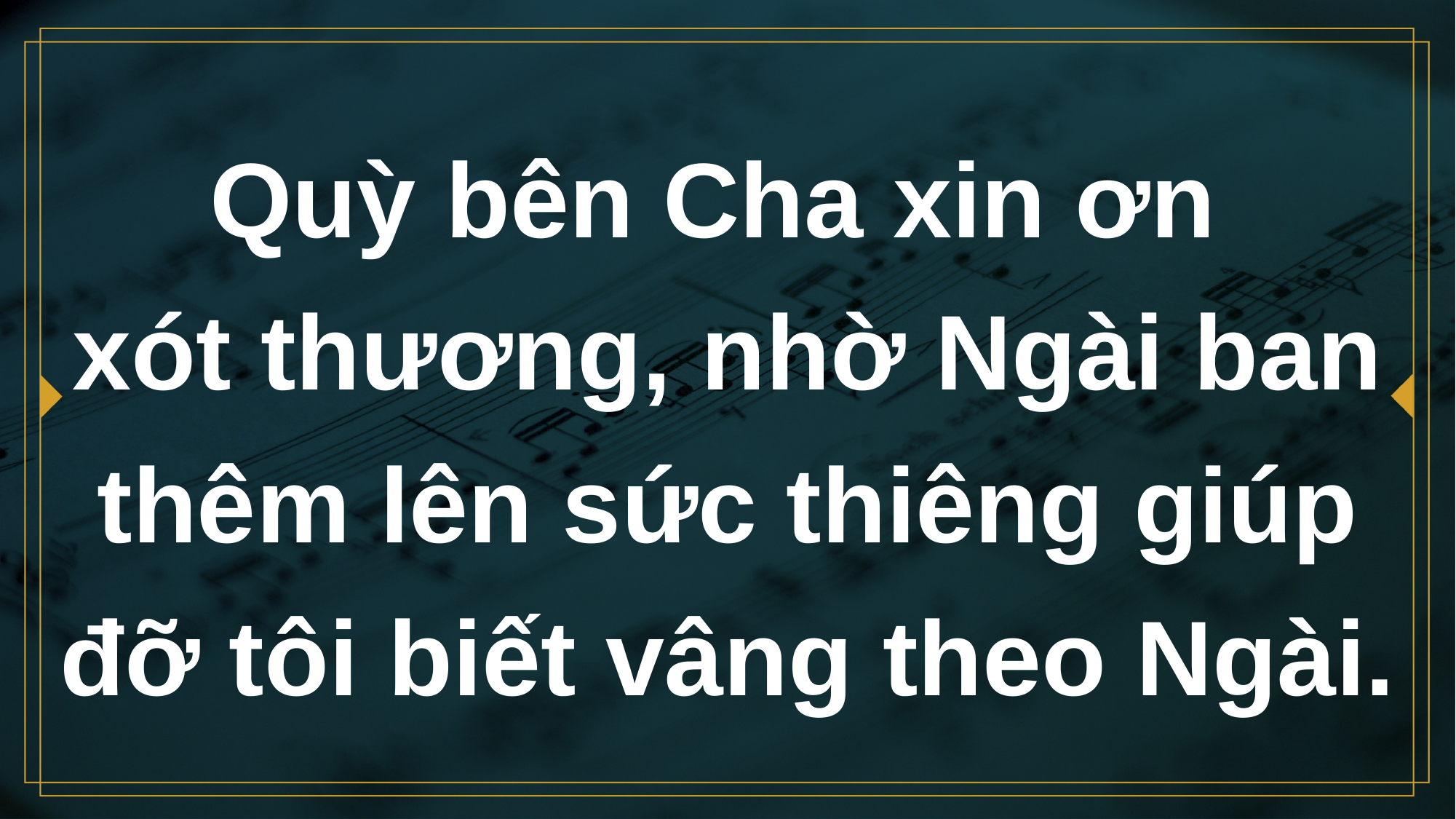

# Quỳ bên Cha xin ơn xót thương, nhờ Ngài ban thêm lên sức thiêng giúp đỡ tôi biết vâng theo Ngài.